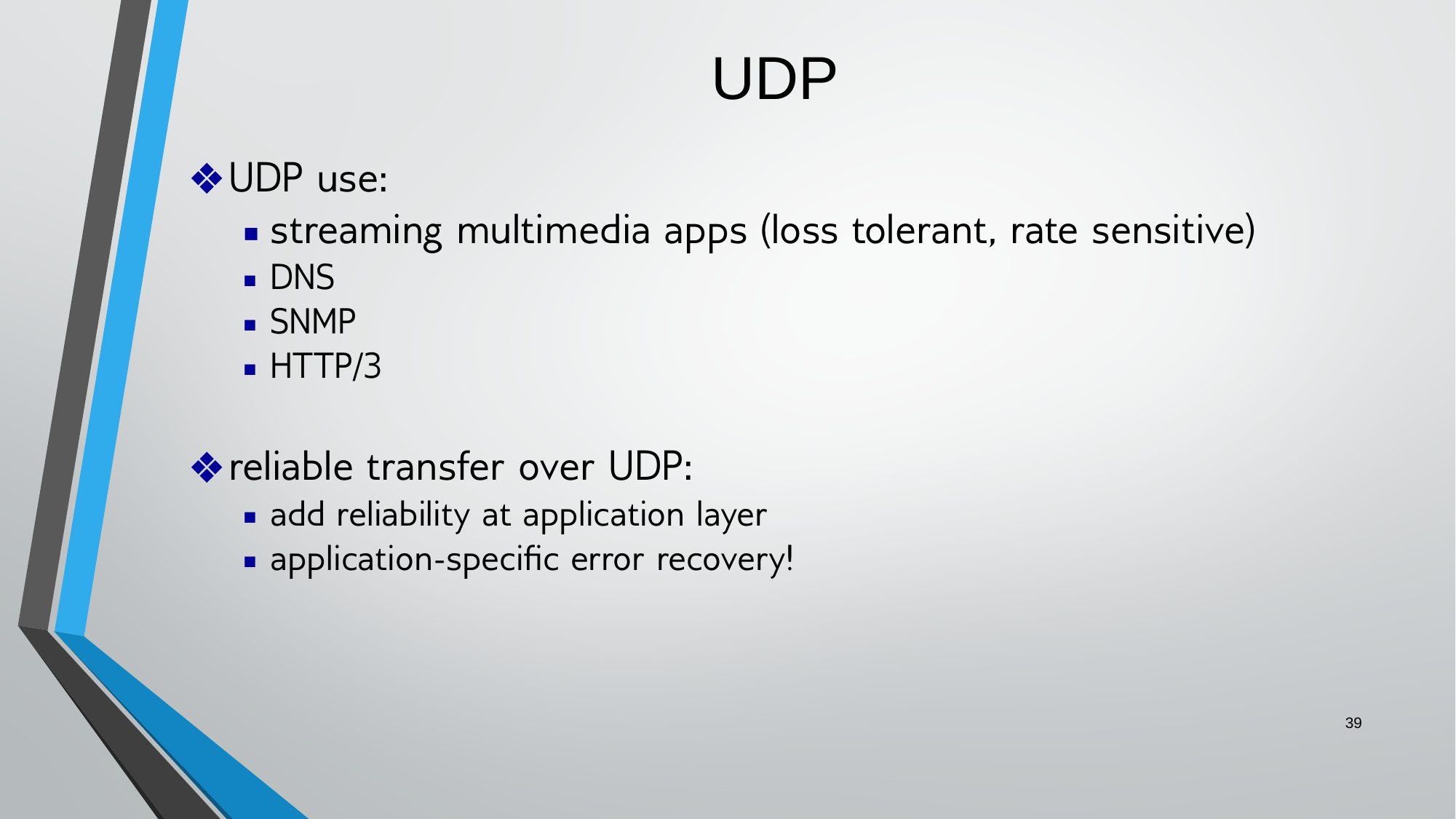

# UDP
UDP use:
streaming multimedia apps (loss tolerant, rate sensitive)
DNS
SNMP
HTTP/3

reliable transfer over UDP:
add reliability at application layer
application-specific error recovery!
39